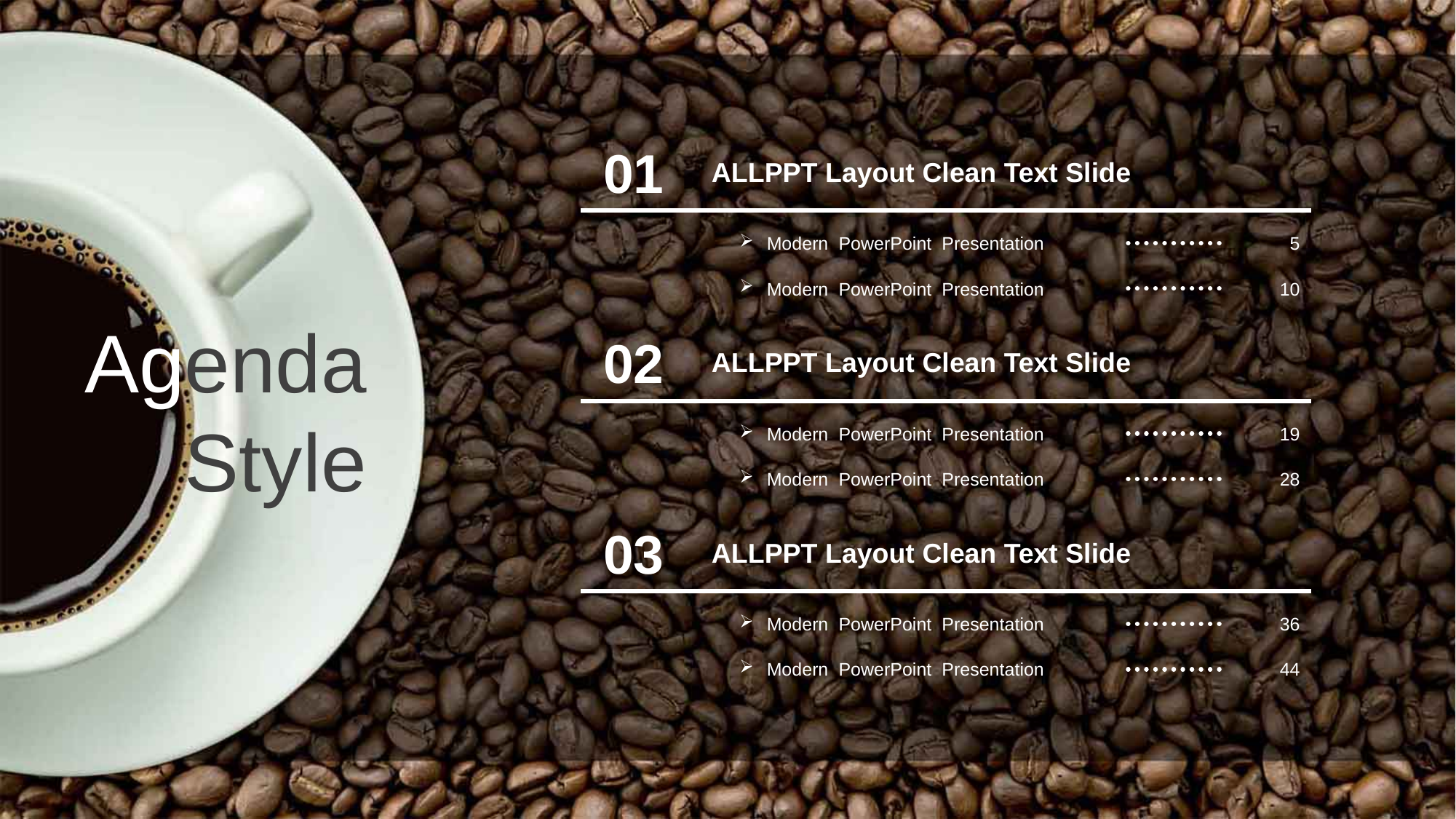

01
ALLPPT Layout Clean Text Slide
Modern  PowerPoint  Presentation
5
Modern  PowerPoint  Presentation
10
02
ALLPPT Layout Clean Text Slide
Modern  PowerPoint  Presentation
19
Modern  PowerPoint  Presentation
28
03
ALLPPT Layout Clean Text Slide
Modern  PowerPoint  Presentation
36
Modern  PowerPoint  Presentation
44
Agenda Style